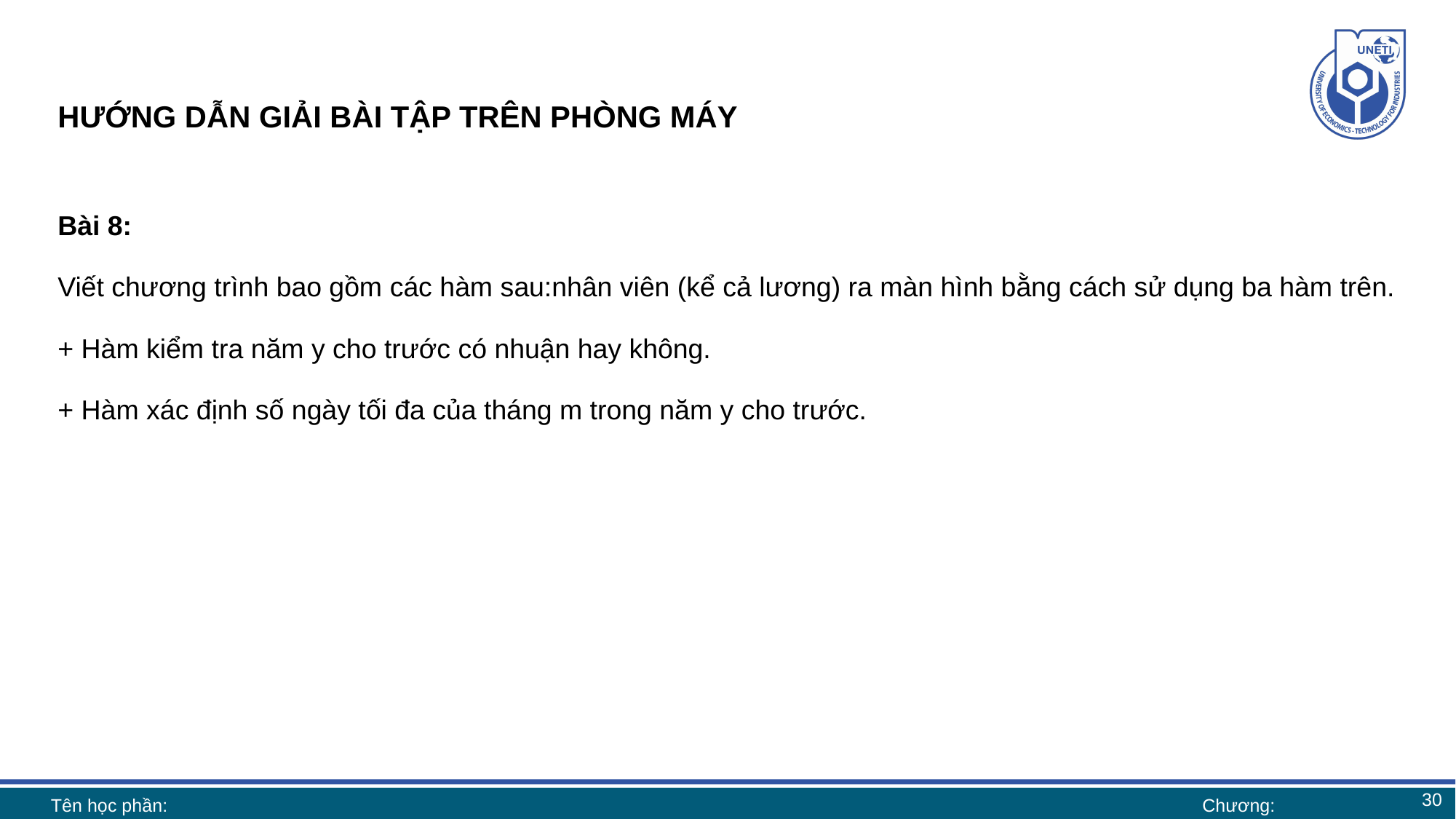

# HƯỚNG DẪN GIẢI BÀI TẬP TRÊN PHÒNG MÁY
Bài 8:
Viết chương trình bao gồm các hàm sau:nhân viên (kể cả lương) ra màn hình bằng cách sử dụng ba hàm trên.
+ Hàm kiểm tra năm y cho trước có nhuận hay không.
+ Hàm xác định số ngày tối đa của tháng m trong năm y cho trước.
30
Tên học phần:
Chương: